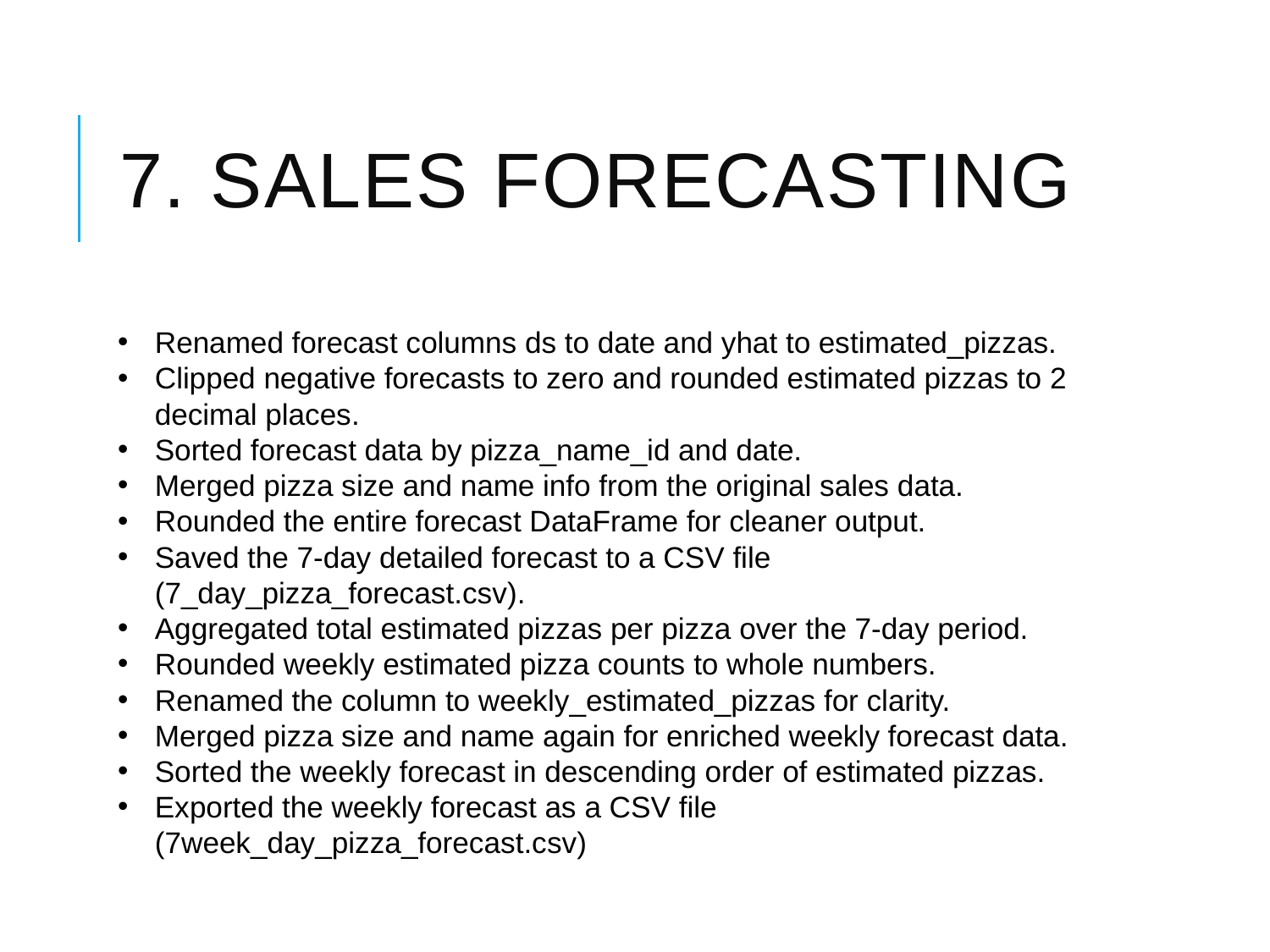

# 7. Sales Forecasting
Renamed forecast columns ds to date and yhat to estimated_pizzas.
Clipped negative forecasts to zero and rounded estimated pizzas to 2 decimal places.
Sorted forecast data by pizza_name_id and date.
Merged pizza size and name info from the original sales data.
Rounded the entire forecast DataFrame for cleaner output.
Saved the 7-day detailed forecast to a CSV file (7_day_pizza_forecast.csv).
Aggregated total estimated pizzas per pizza over the 7-day period.
Rounded weekly estimated pizza counts to whole numbers.
Renamed the column to weekly_estimated_pizzas for clarity.
Merged pizza size and name again for enriched weekly forecast data.
Sorted the weekly forecast in descending order of estimated pizzas.
Exported the weekly forecast as a CSV file (7week_day_pizza_forecast.csv)